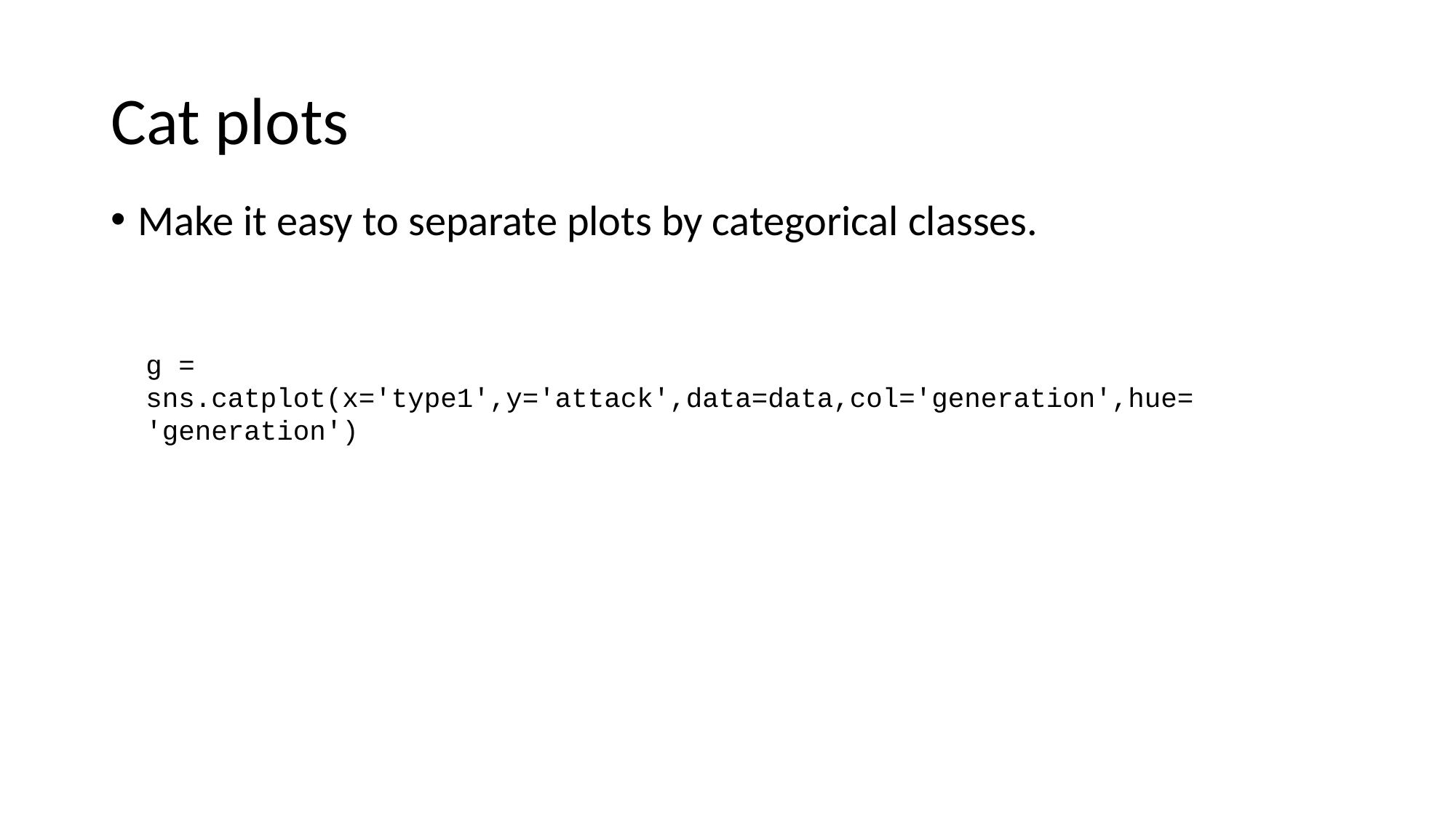

# Cat plots
Make it easy to separate plots by categorical classes.
g = sns.catplot(x='type1',y='attack',data=data,col='generation',hue='generation')